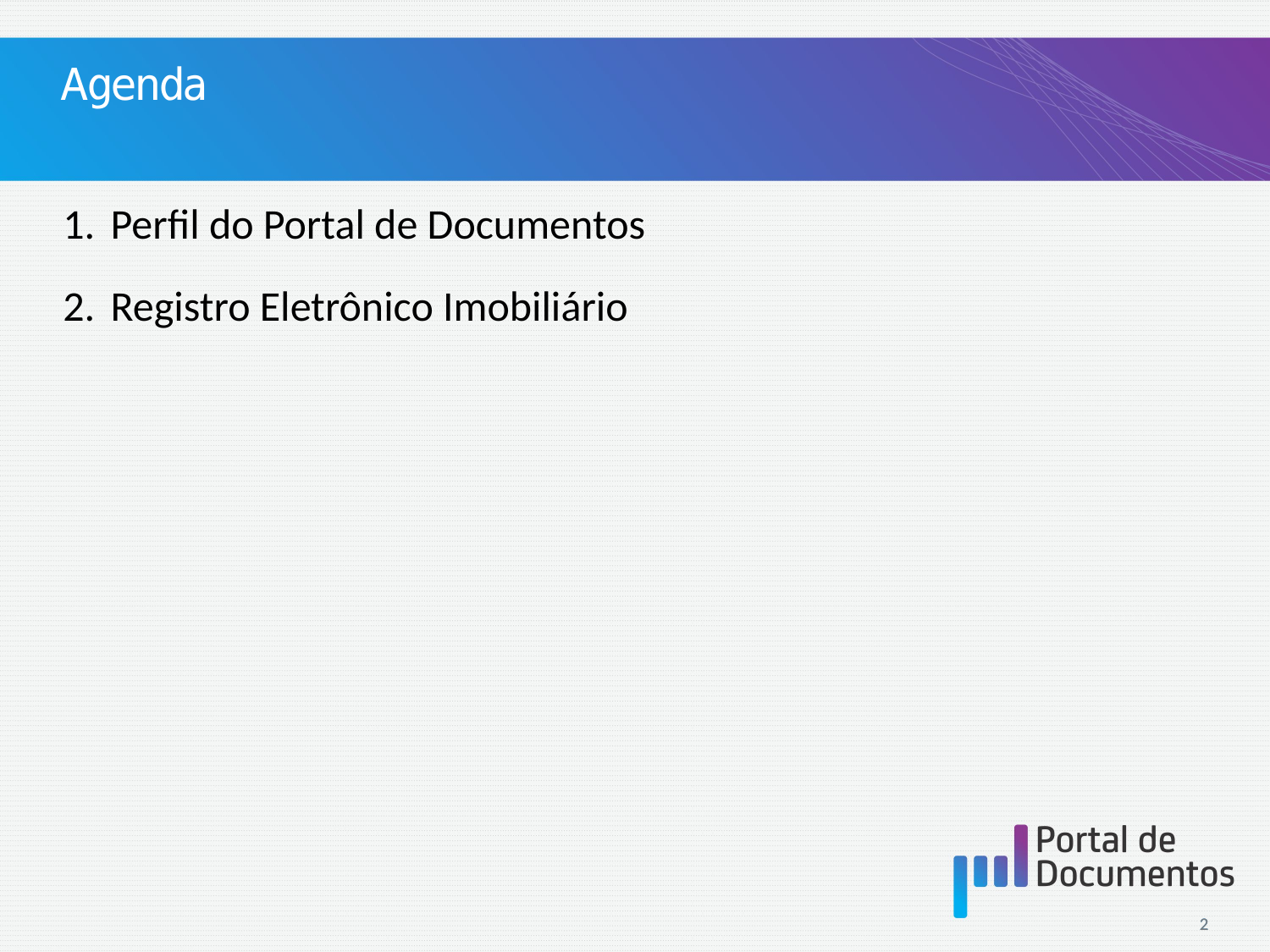

# Agenda
Perfil do Portal de Documentos
Registro Eletrônico Imobiliário